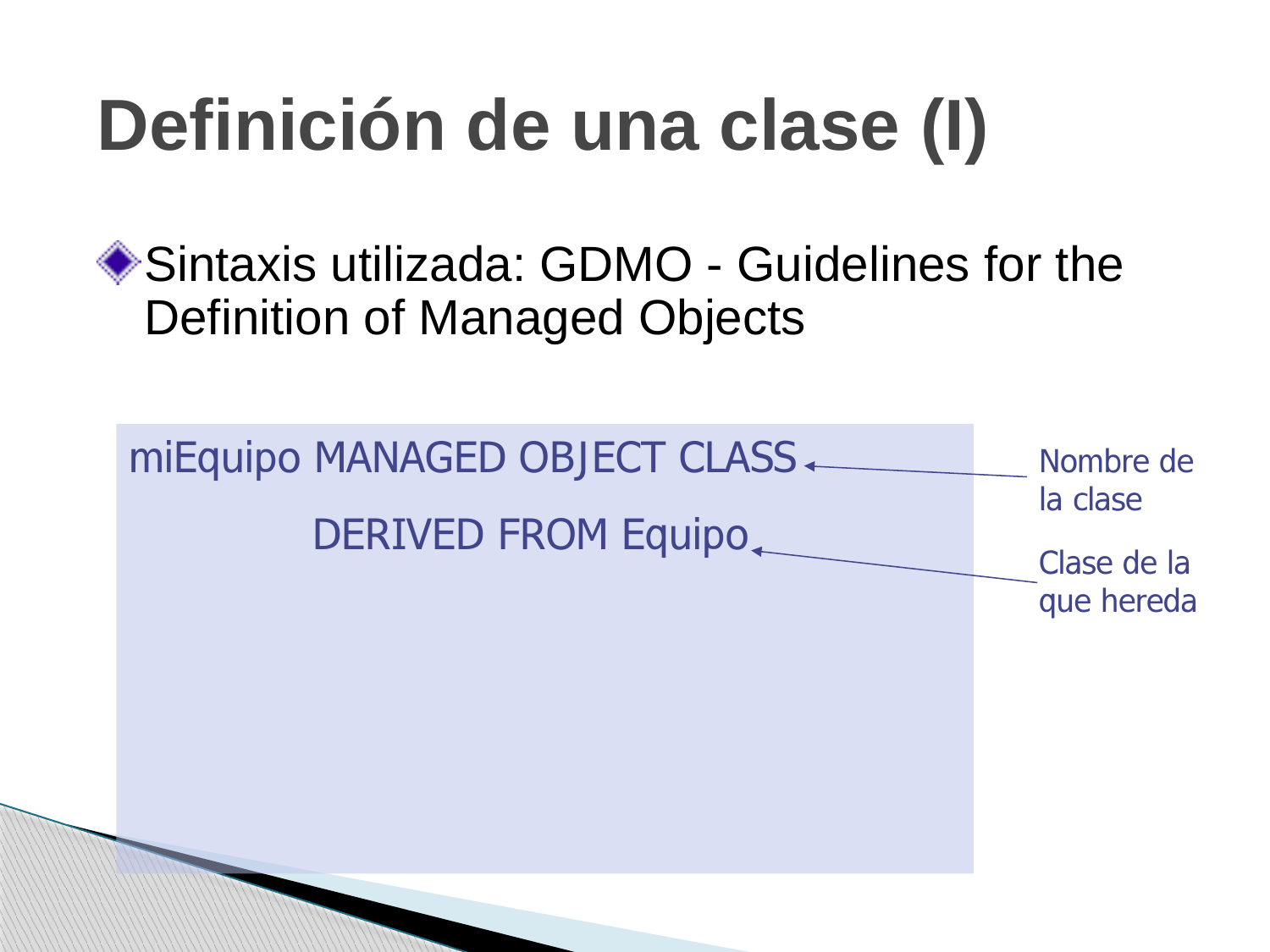

# Definición de una clase (I)
Sintaxis utilizada: GDMO - Guidelines for the Definition of Managed Objects

miEquipo MANAGED OBJECT CLASS
              DERIVED FROM Equipo

Nombre de la clase

Clase de la que hereda